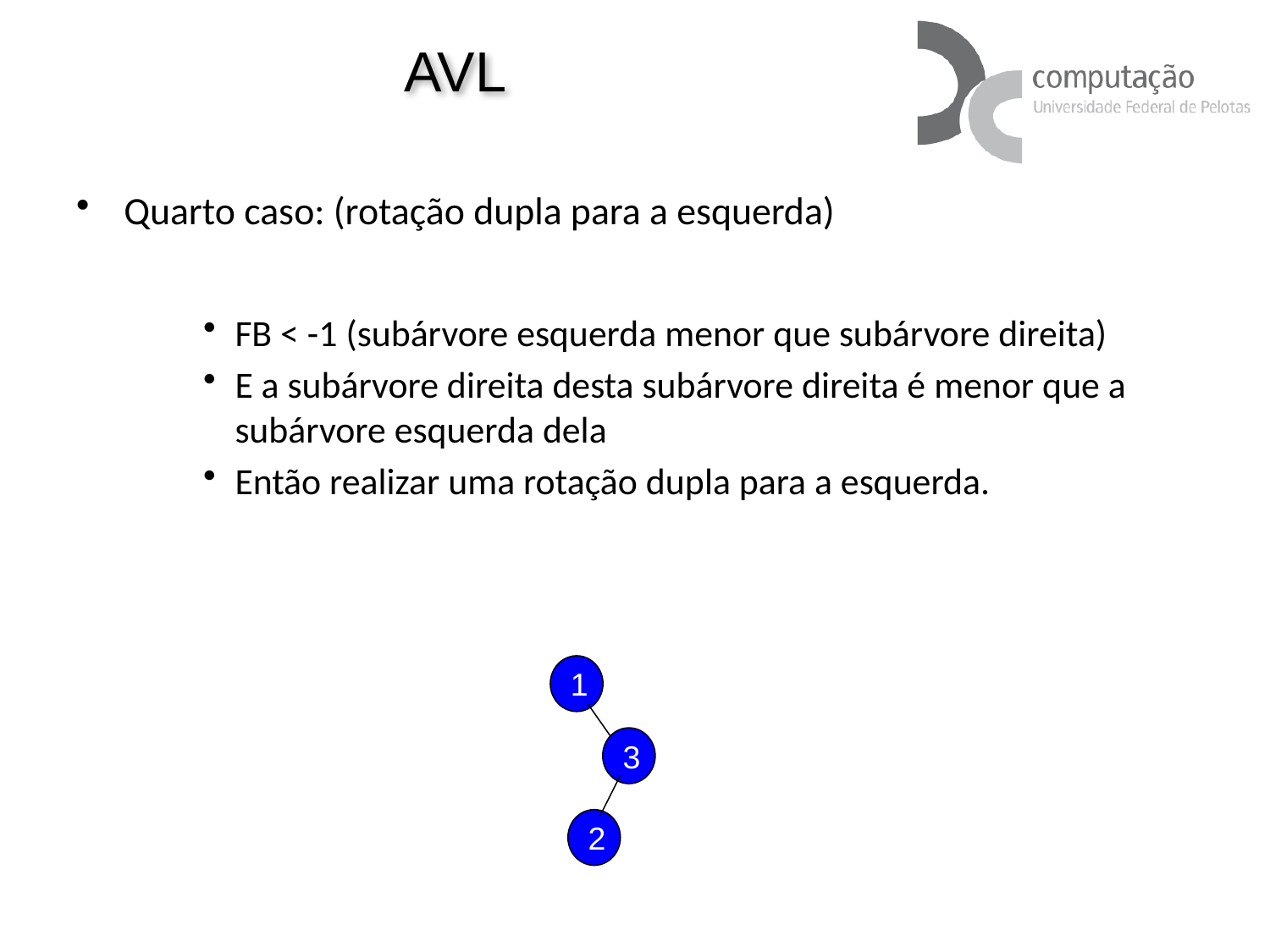

# AVL
Quarto caso: (rotação dupla para a esquerda)

FB < -1 (subárvore esquerda menor que subárvore direita)
E a subárvore direita desta subárvore direita é menor que a subárvore esquerda dela
Então realizar uma rotação dupla para a esquerda.
1

3

2